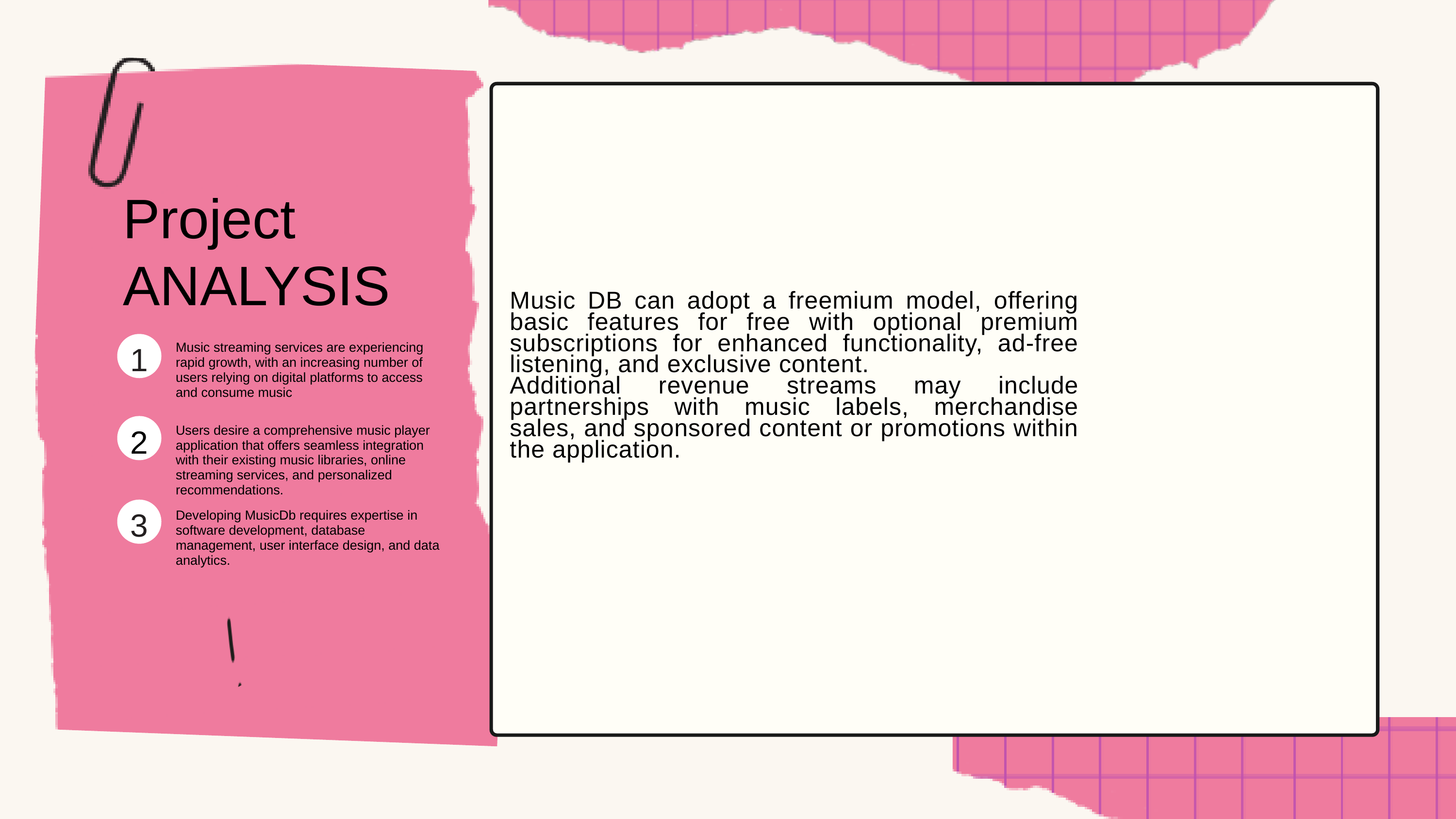

Project
ANALYSIS
Music DB can adopt a freemium model, offering basic features for free with optional premium subscriptions for enhanced functionality, ad-free listening, and exclusive content.
Additional revenue streams may include partnerships with music labels, merchandise sales, and sponsored content or promotions within the application.

1
Music streaming services are experiencing rapid growth, with an increasing number of users relying on digital platforms to access and consume music

2
Users desire a comprehensive music player application that offers seamless integration with their existing music libraries, online streaming services, and personalized recommendations.

3
Developing MusicDb requires expertise in software development, database management, user interface design, and data analytics.